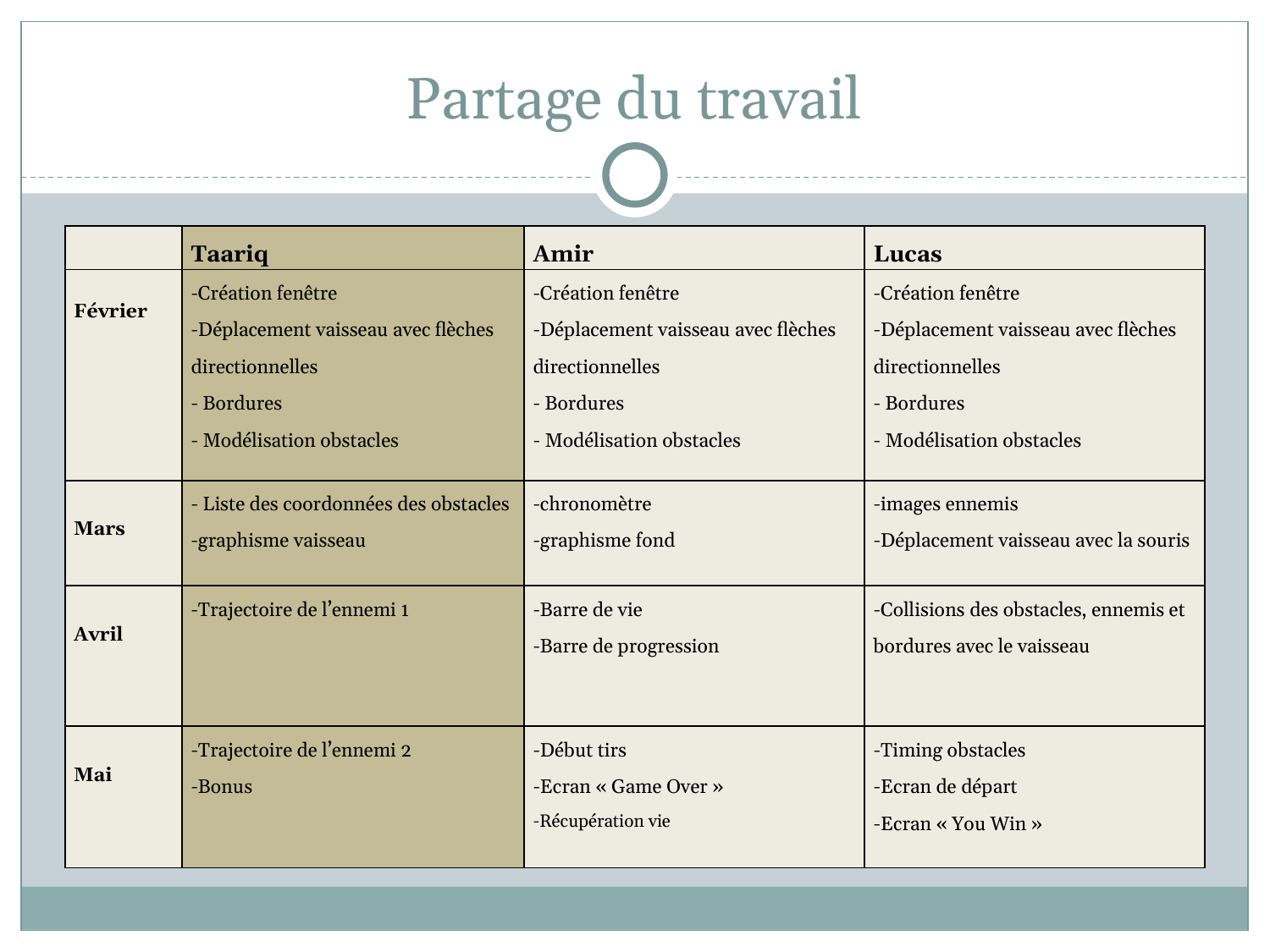

# Partage du travail
|  | Taariq | Amir | Lucas |
| --- | --- | --- | --- |
| Février | -Création fenêtre -Déplacement vaisseau avec flèches directionnelles - Bordures - Modélisation obstacles | -Création fenêtre -Déplacement vaisseau avec flèches directionnelles - Bordures - Modélisation obstacles | -Création fenêtre -Déplacement vaisseau avec flèches directionnelles - Bordures - Modélisation obstacles |
| Mars | - Liste des coordonnées des obstacles -graphisme vaisseau | -chronomètre -graphisme fond | -images ennemis -Déplacement vaisseau avec la souris |
| Avril | -Trajectoire de l’ennemi 1 | -Barre de vie -Barre de progression | -Collisions des obstacles, ennemis et bordures avec le vaisseau |
| Mai | -Trajectoire de l’ennemi 2 -Bonus | -Début tirs -Ecran « Game Over » -Récupération vie | -Timing obstacles -Ecran de départ -Ecran « You Win » |